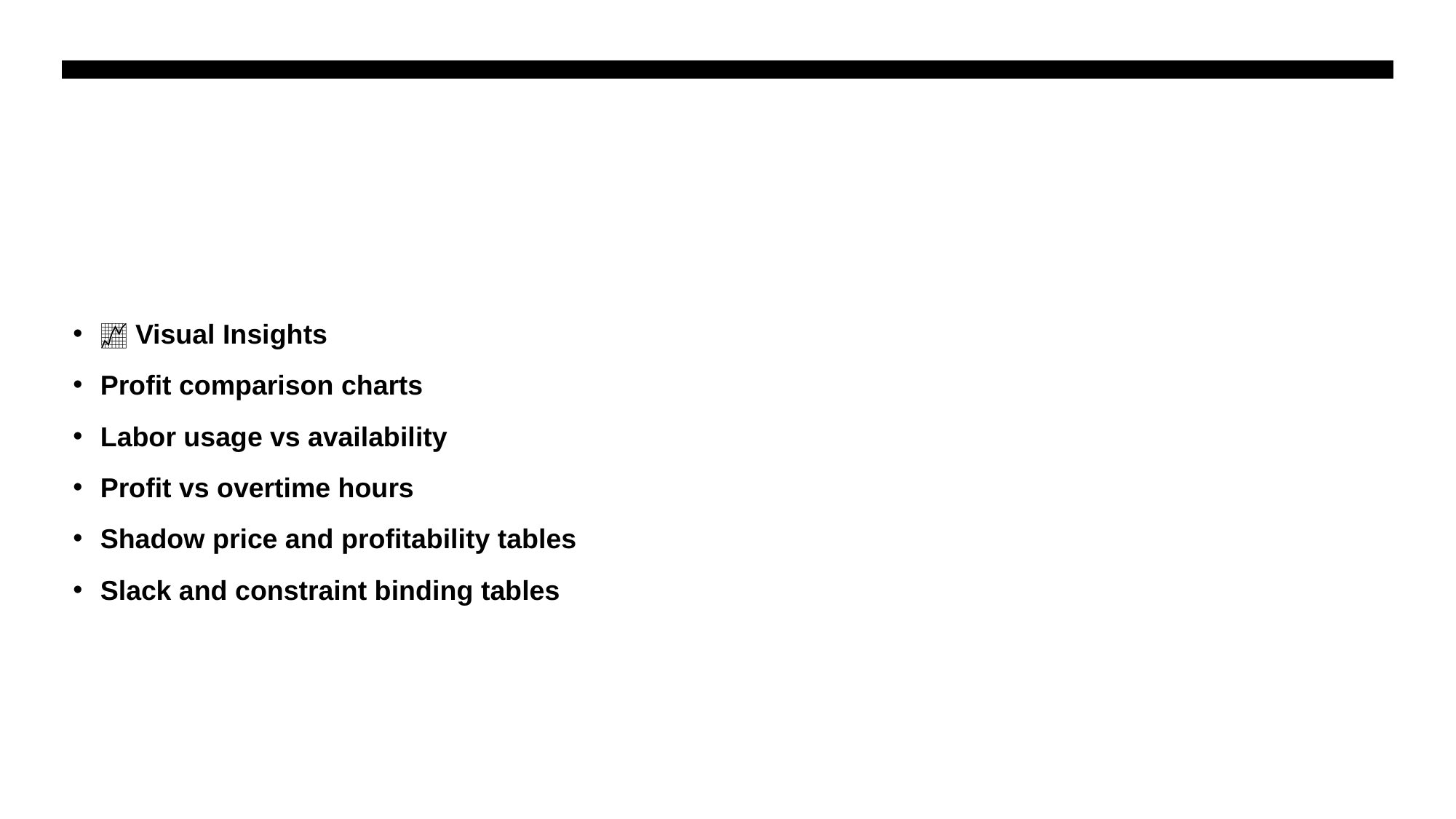

📈 Visual Insights
Profit comparison charts
Labor usage vs availability
Profit vs overtime hours
Shadow price and profitability tables
Slack and constraint binding tables